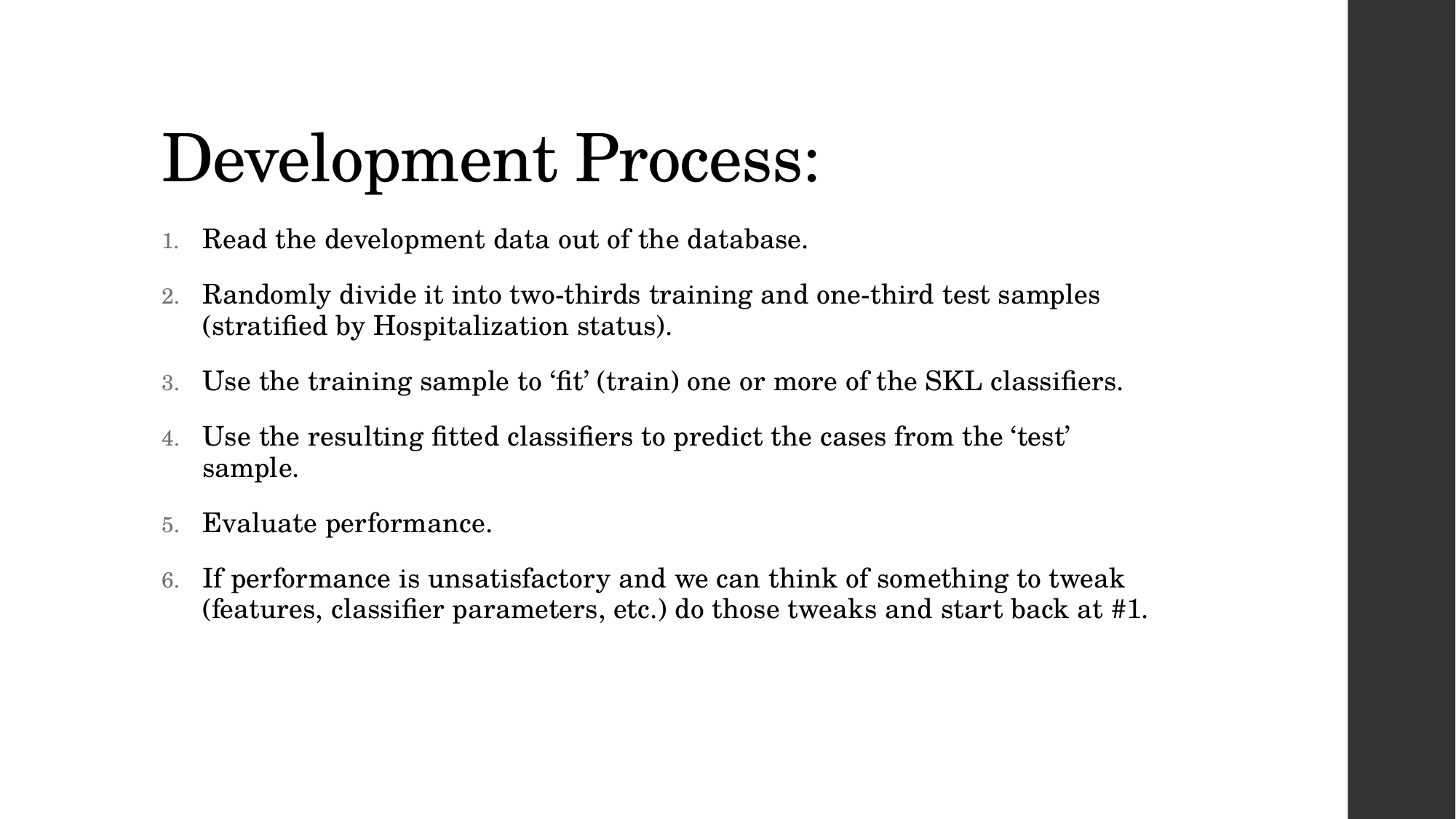

# Development Process:
Read the development data out of the database.
Randomly divide it into two-thirds training and one-third test samples (stratified by Hospitalization status).
Use the training sample to ‘fit’ (train) one or more of the SKL classifiers.
Use the resulting fitted classifiers to predict the cases from the ‘test’ sample.
Evaluate performance.
If performance is unsatisfactory and we can think of something to tweak (features, classifier parameters, etc.) do those tweaks and start back at #1.